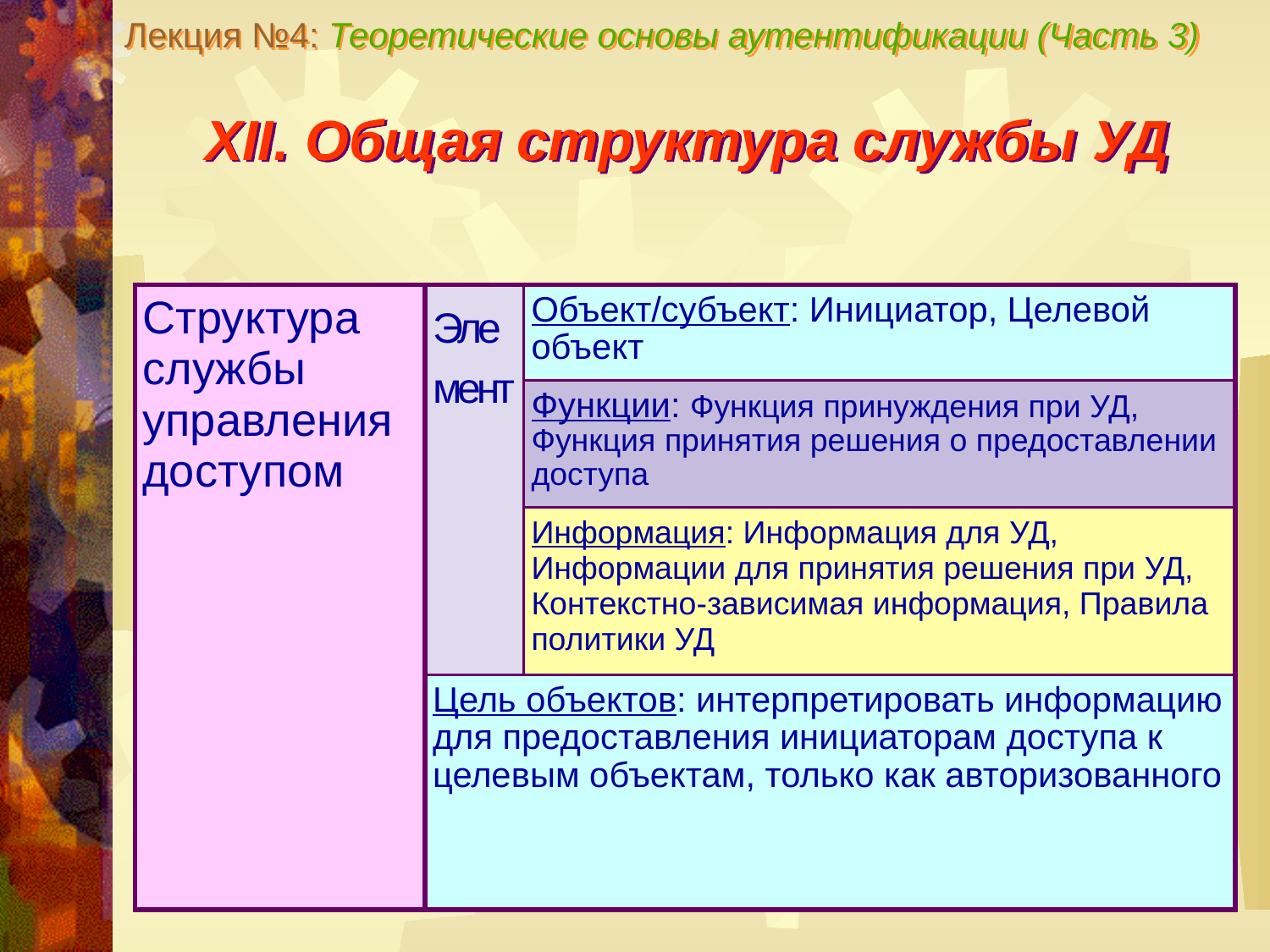

Лекция №4: Теоретические основы аутентификации (Часть 3)
XII. Общая структура службы УД
| Структура службы управления доступом | Элемент | Объект/субъект: Инициатор, Целевой объект |
| --- | --- | --- |
|  |  | Функции: Функция принуждения при УД, Функция принятия решения о предоставлении доступа |
|  |  | Информация: Информация для УД, Информации для принятия решения при УД, Контекстно-зависимая информация, Правила политики УД |
|  | Цель объектов: интерпретировать информацию для предоставления инициаторам доступа к целевым объектам, только как авторизованного |  |